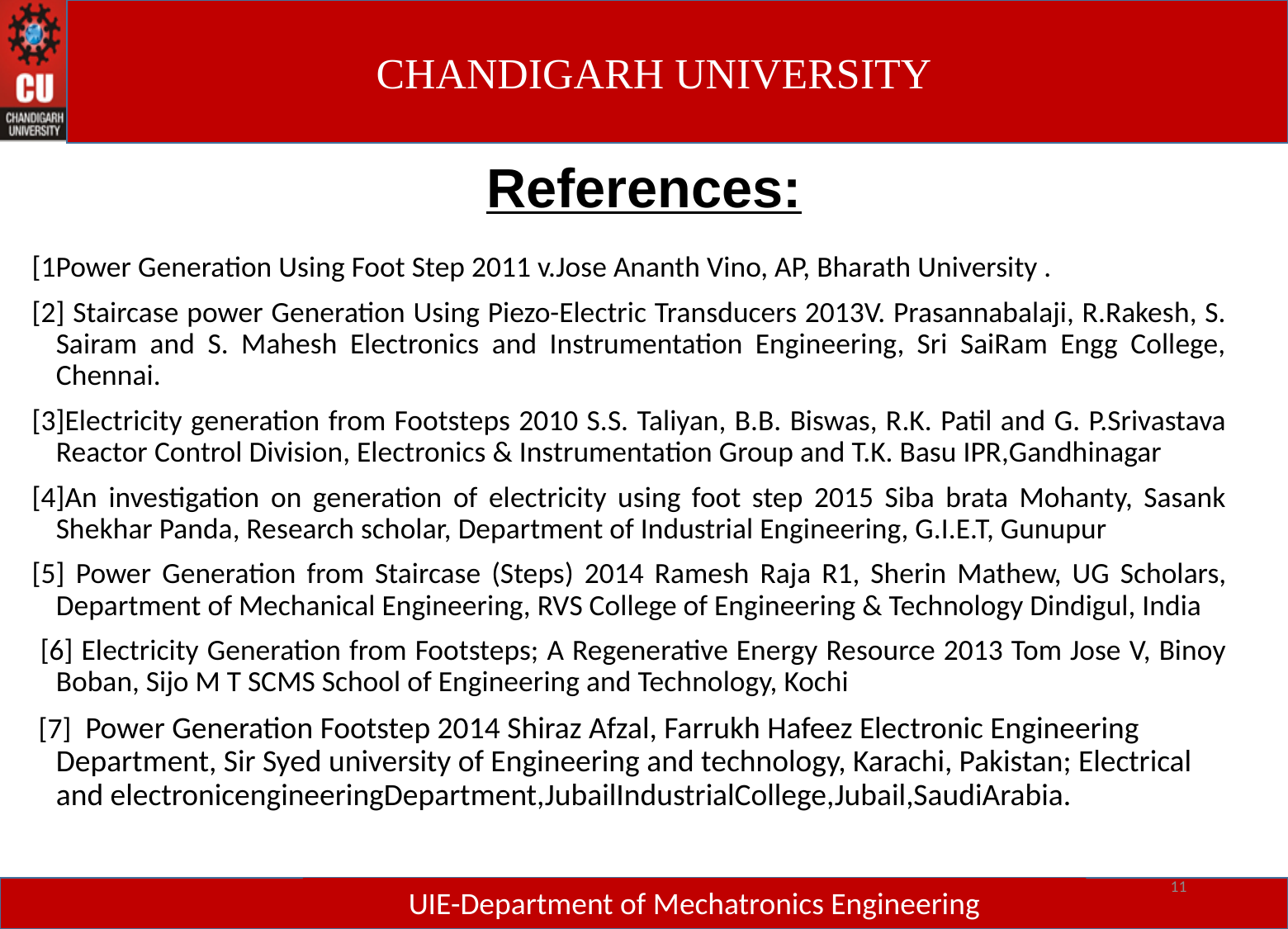

# References:
[1Power Generation Using Foot Step 2011 v.Jose Ananth Vino, AP, Bharath University .
[2] Staircase power Generation Using Piezo-Electric Transducers 2013V. Prasannabalaji, R.Rakesh, S. Sairam and S. Mahesh Electronics and Instrumentation Engineering, Sri SaiRam Engg College, Chennai.
[3]Electricity generation from Footsteps 2010 S.S. Taliyan, B.B. Biswas, R.K. Patil and G. P.Srivastava Reactor Control Division, Electronics & Instrumentation Group and T.K. Basu IPR,Gandhinagar
[4]An investigation on generation of electricity using foot step 2015 Siba brata Mohanty, Sasank Shekhar Panda, Research scholar, Department of Industrial Engineering, G.I.E.T, Gunupur
[5] Power Generation from Staircase (Steps) 2014 Ramesh Raja R1, Sherin Mathew, UG Scholars, Department of Mechanical Engineering, RVS College of Engineering & Technology Dindigul, India
 [6] Electricity Generation from Footsteps; A Regenerative Energy Resource 2013 Tom Jose V, Binoy Boban, Sijo M T SCMS School of Engineering and Technology, Kochi
 [7]  Power Generation Footstep 2014 Shiraz Afzal, Farrukh Hafeez Electronic Engineering
Department, Sir Syed university of Engineering and technology, Karachi, Pakistan; Electrical and electronicengineeringDepartment,JubailIndustrialCollege,Jubail,SaudiArabia.
11
UIE-Department of Mechatronics Engineering